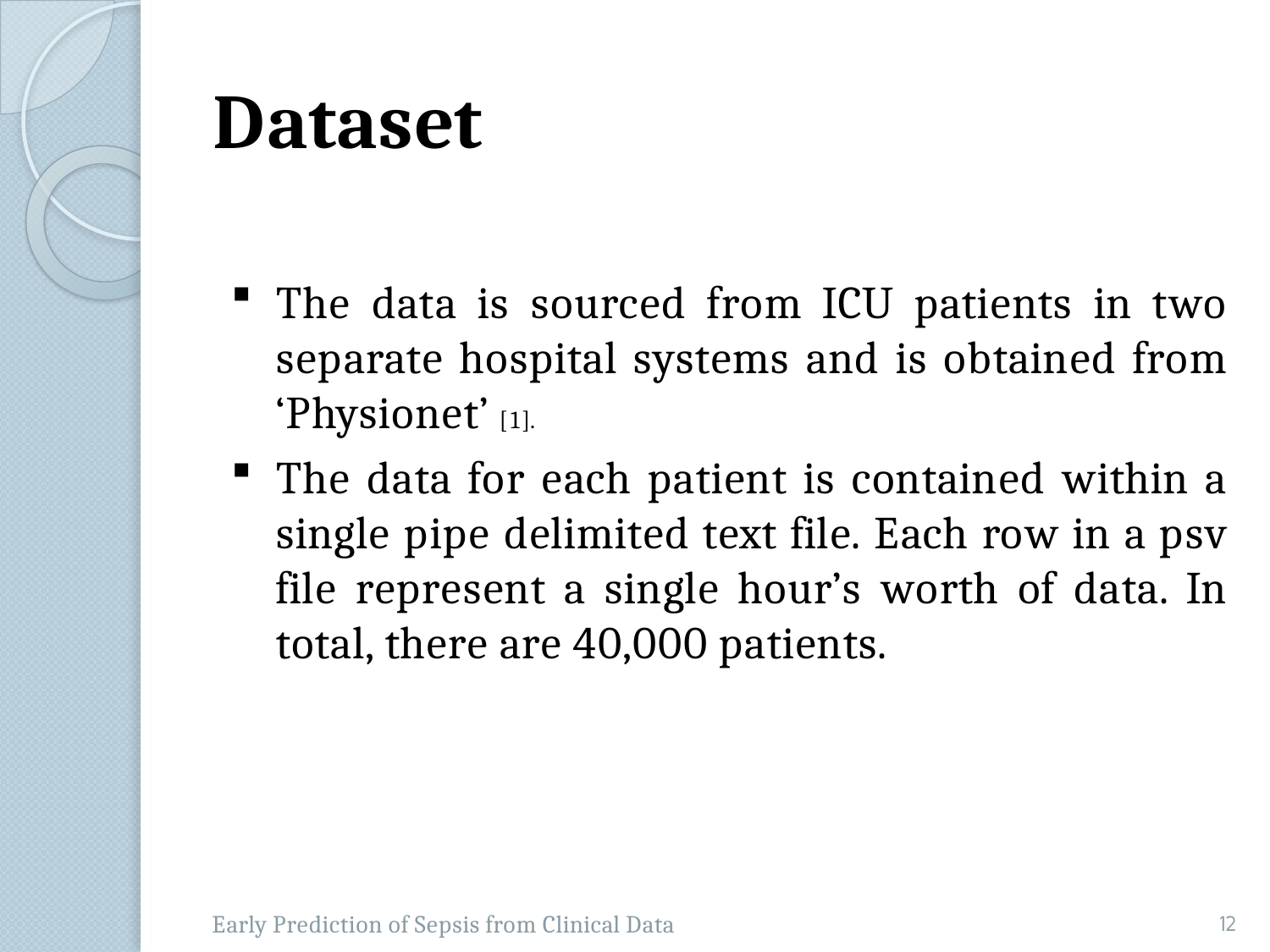

# Dataset

The data is sourced from ICU patients in two separate hospital systems and is obtained from ‘Physionet’ [1].
The data for each patient is contained within a single pipe delimited text file. Each row in a psv file represent a single hour’s worth of data. In total, there are 40,000 patients.

12
Early Prediction of Sepsis from Clinical Data